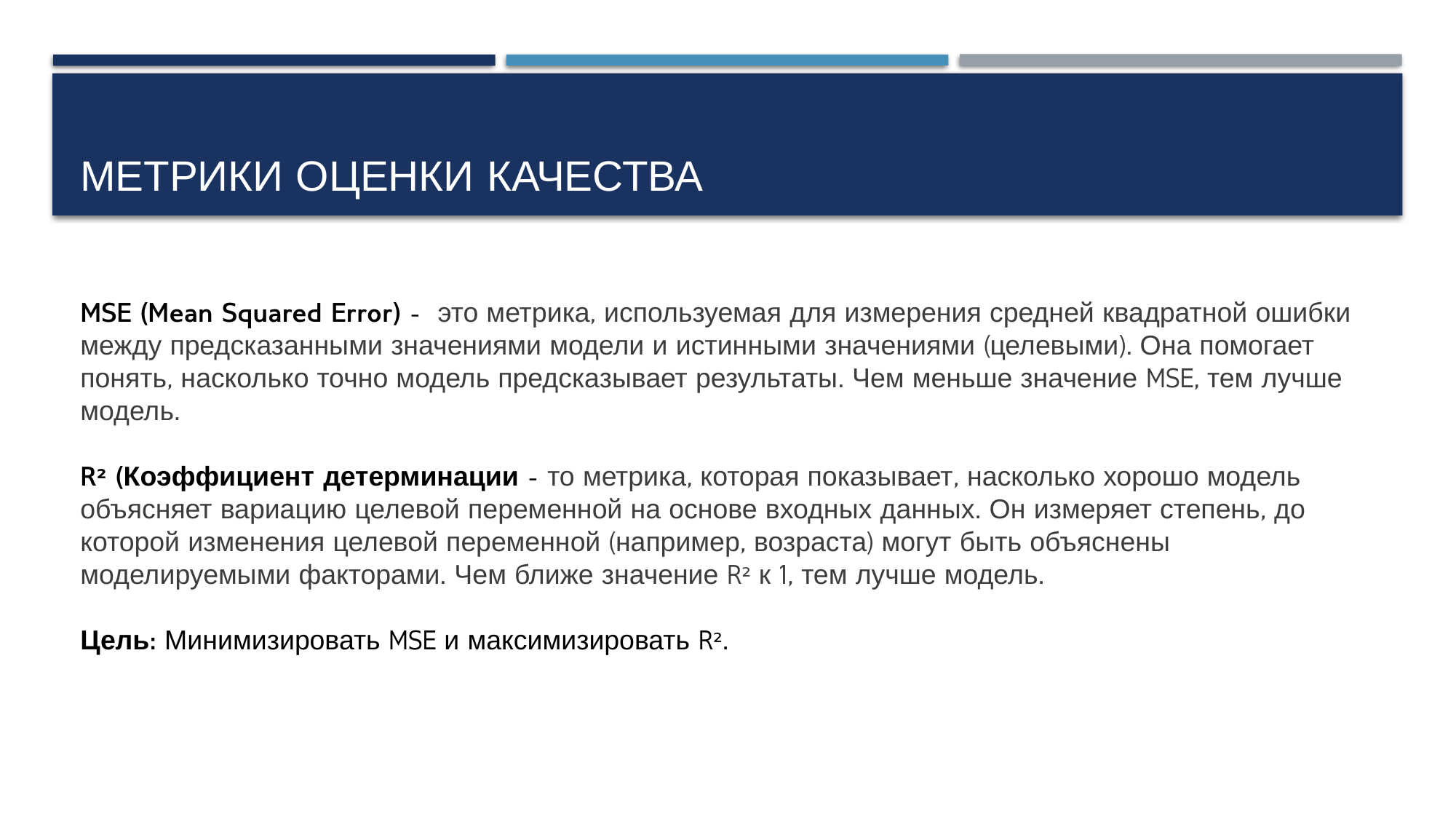

# Метрики оценки качества
MSE (Mean Squared Error) -  это метрика, используемая для измерения средней квадратной ошибки между предсказанными значениями модели и истинными значениями (целевыми). Она помогает понять, насколько точно модель предсказывает результаты. Чем меньше значение MSE, тем лучше модель.

R² (Коэффициент детерминации - то метрика, которая показывает, насколько хорошо модель объясняет вариацию целевой переменной на основе входных данных. Он измеряет степень, до которой изменения целевой переменной (например, возраста) могут быть объяснены моделируемыми факторами. Чем ближе значение R² к 1, тем лучше модель.

Цель: Минимизировать MSE и максимизировать R².